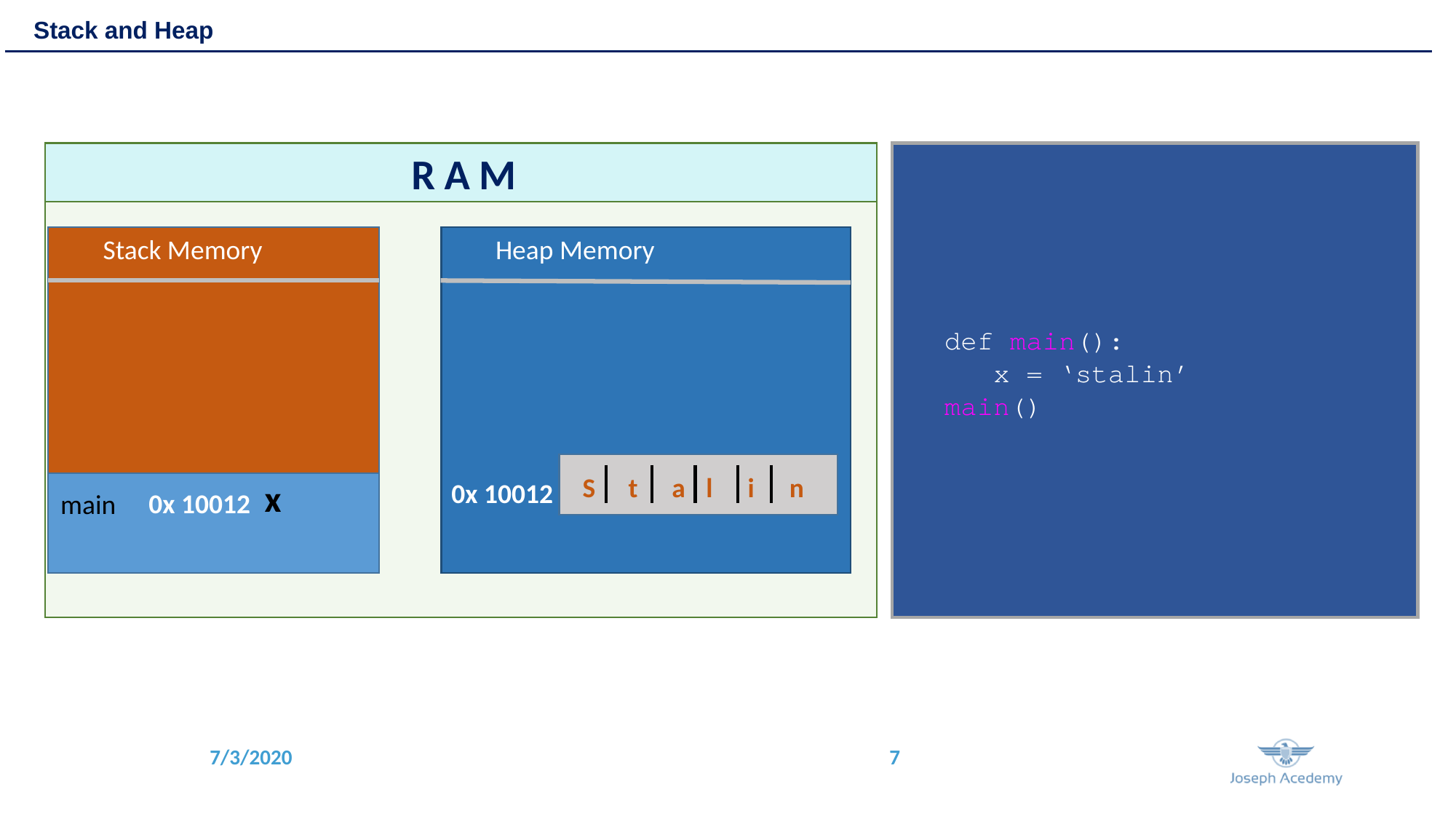

Stack and Heap

 RAM

Stack Memory

Heap Memory

def main():
   x = ‘stalin’
main()

S
t
a
l
i
n
x
0x 10012

0x 10012
main